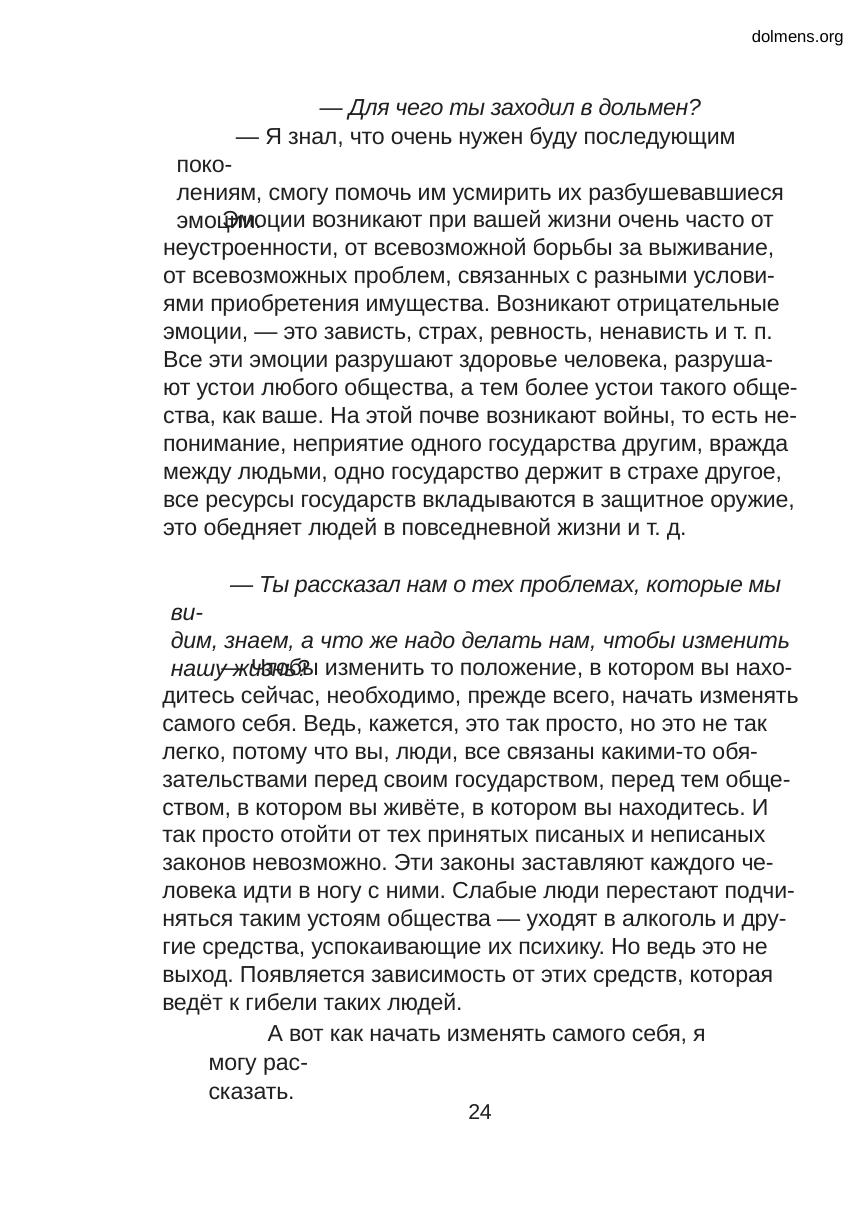

dolmens.org

— Для чего ты заходил в дольмен?

— Я знал, что очень нужен буду последующим поко-
лениям, смогу помочь им усмирить их разбушевавшиеся
эмоции.

Эмоции возникают при вашей жизни очень часто от
неустроенности, от всевозможной борьбы за выживание,
от всевозможных проблем, связанных с разными услови-
ями приобретения имущества. Возникают отрицательные
эмоции, — это зависть, страх, ревность, ненависть и т. п.
Все эти эмоции разрушают здоровье человека, разруша-
ют устои любого общества, а тем более устои такого обще-
ства, как ваше. На этой почве возникают войны, то есть не-
понимание, неприятие одного государства другим, вражда
между людьми, одно государство держит в страхе другое,
все ресурсы государств вкладываются в защитное оружие,
это обедняет людей в повседневной жизни и т. д.

— Ты рассказал нам о тех проблемах, которые мы ви-
дим, знаем, а что же надо делать нам, чтобы изменить
нашу жизнь?

— Чтобы изменить то положение, в котором вы нахо-
дитесь сейчас, необходимо, прежде всего, начать изменять
самого себя. Ведь, кажется, это так просто, но это не так
легко, потому что вы, люди, все связаны какими-то обя-
зательствами перед своим государством, перед тем обще-
ством, в котором вы живёте, в котором вы находитесь. И
так просто отойти от тех принятых писаных и неписаных
законов невозможно. Эти законы заставляют каждого че-
ловека идти в ногу с ними. Слабые люди перестают подчи-
няться таким устоям общества — уходят в алкоголь и дру-
гие средства, успокаивающие их психику. Но ведь это не
выход. Появляется зависимость от этих средств, которая
ведёт к гибели таких людей.

А вот как начать изменять самого себя, я могу рас-
сказать.

24